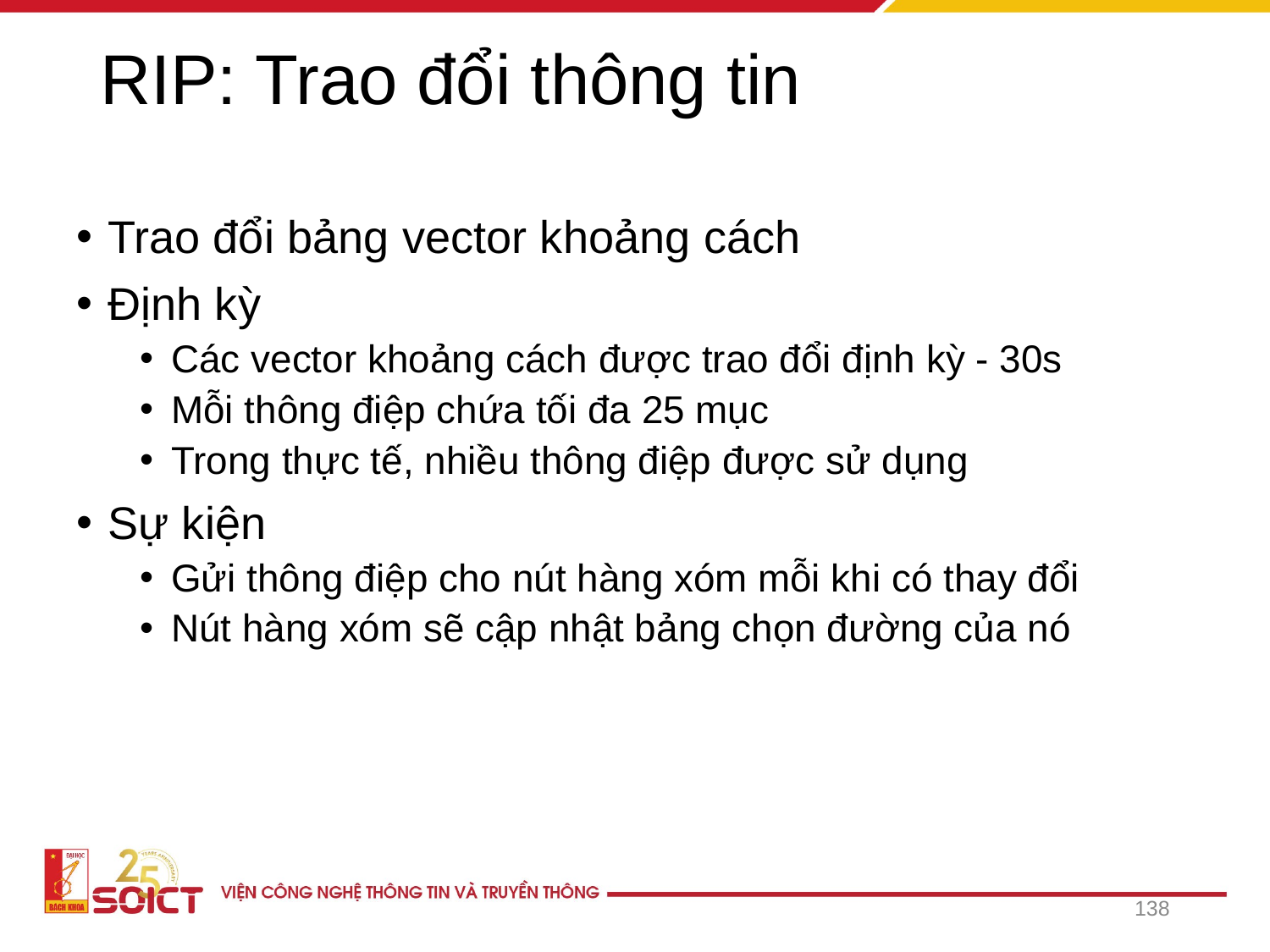

# RIP: Trao đổi thông tin
Trao đổi bảng vector khoảng cách
Định kỳ
Các vector khoảng cách được trao đổi định kỳ - 30s
Mỗi thông điệp chứa tối đa 25 mục
Trong thực tế, nhiều thông điệp được sử dụng
Sự kiện
Gửi thông điệp cho nút hàng xóm mỗi khi có thay đổi
Nút hàng xóm sẽ cập nhật bảng chọn đường của nó

138